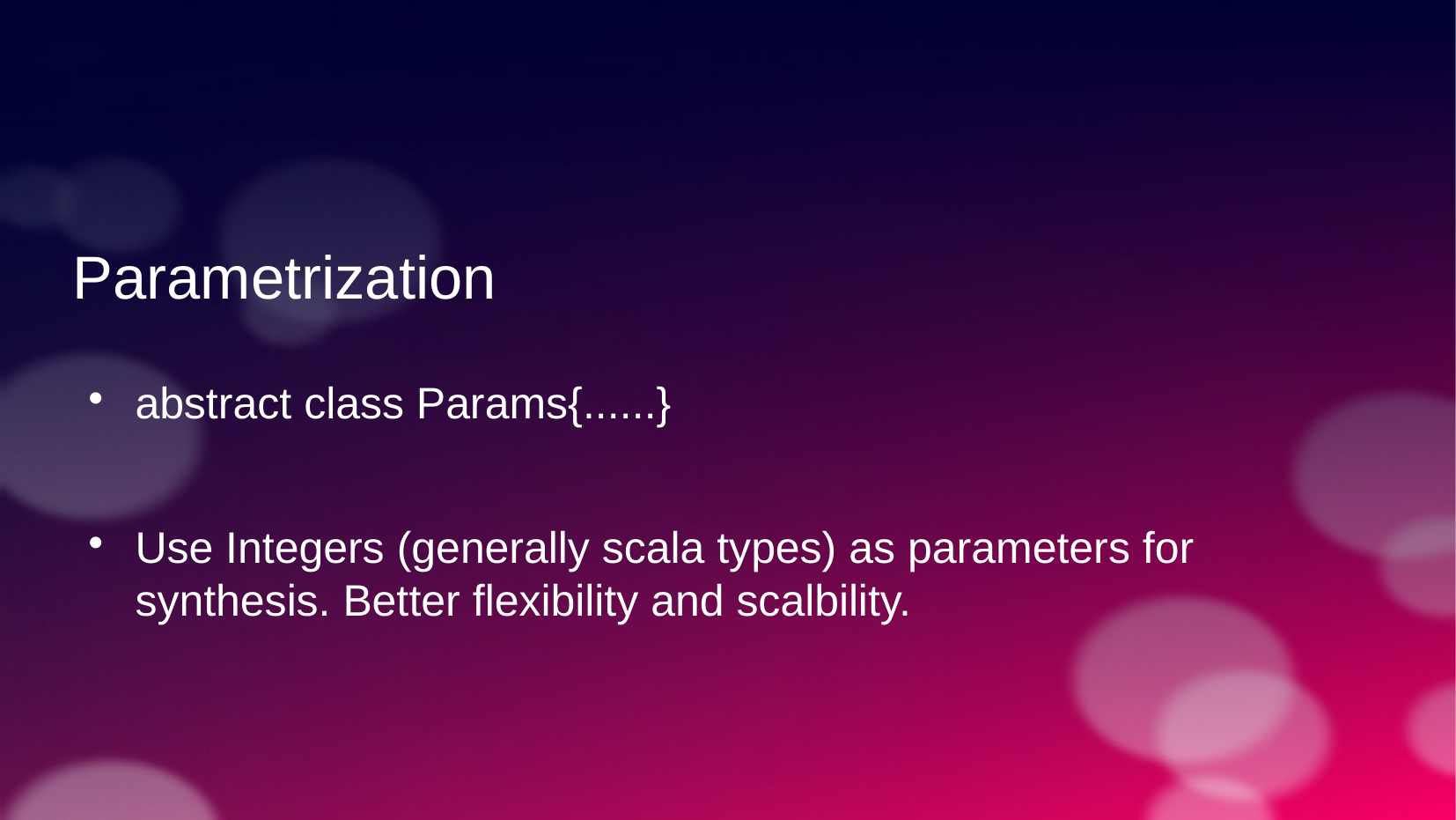

Parametrization
abstract class Params{......}

Use Integers (generally scala types) as parameters for synthesis. Better flexibility and scalbility.